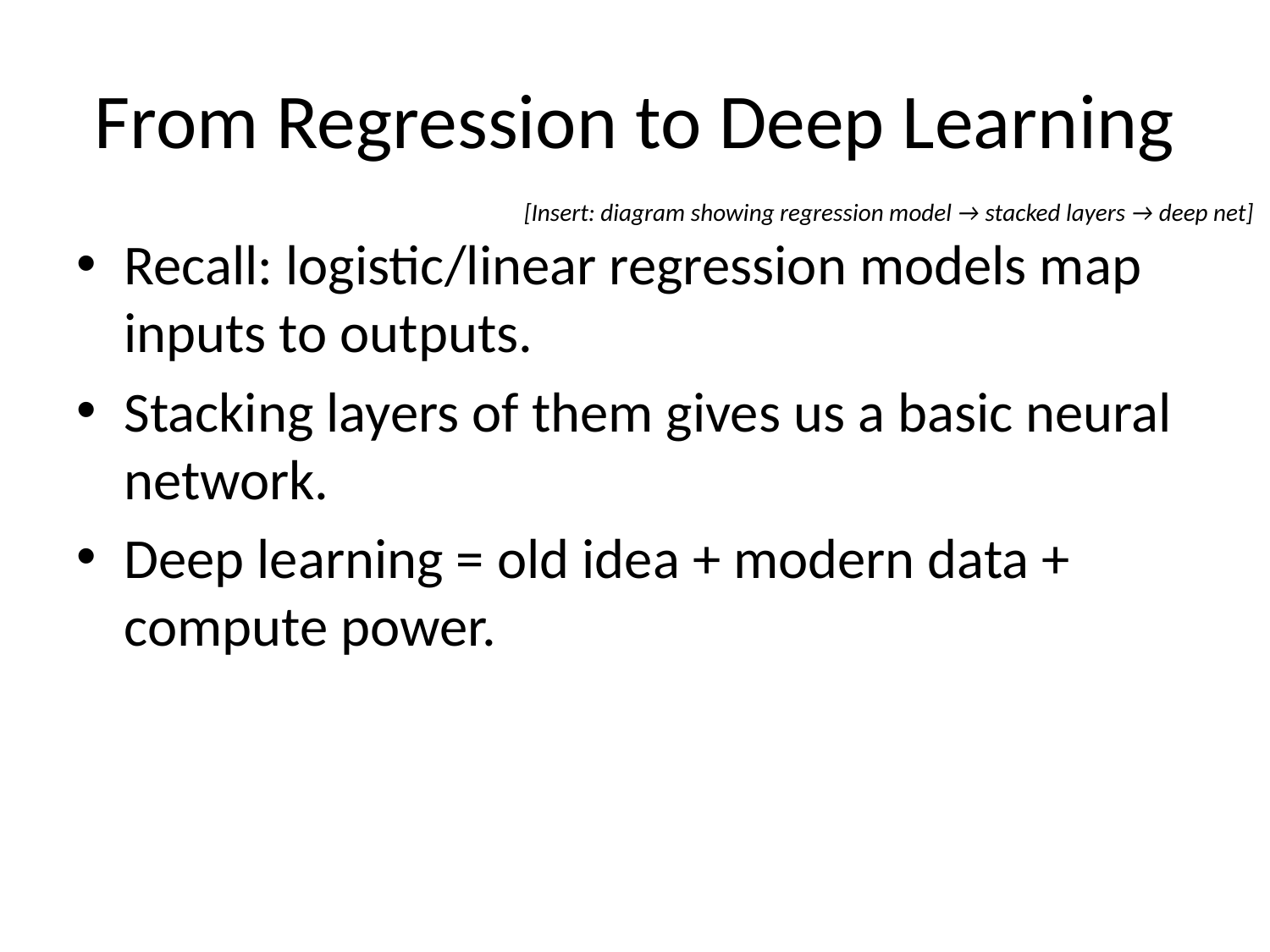

# From Regression to Deep Learning
[Insert: diagram showing regression model → stacked layers → deep net]
Recall: logistic/linear regression models map inputs to outputs.
Stacking layers of them gives us a basic neural network.
Deep learning = old idea + modern data + compute power.